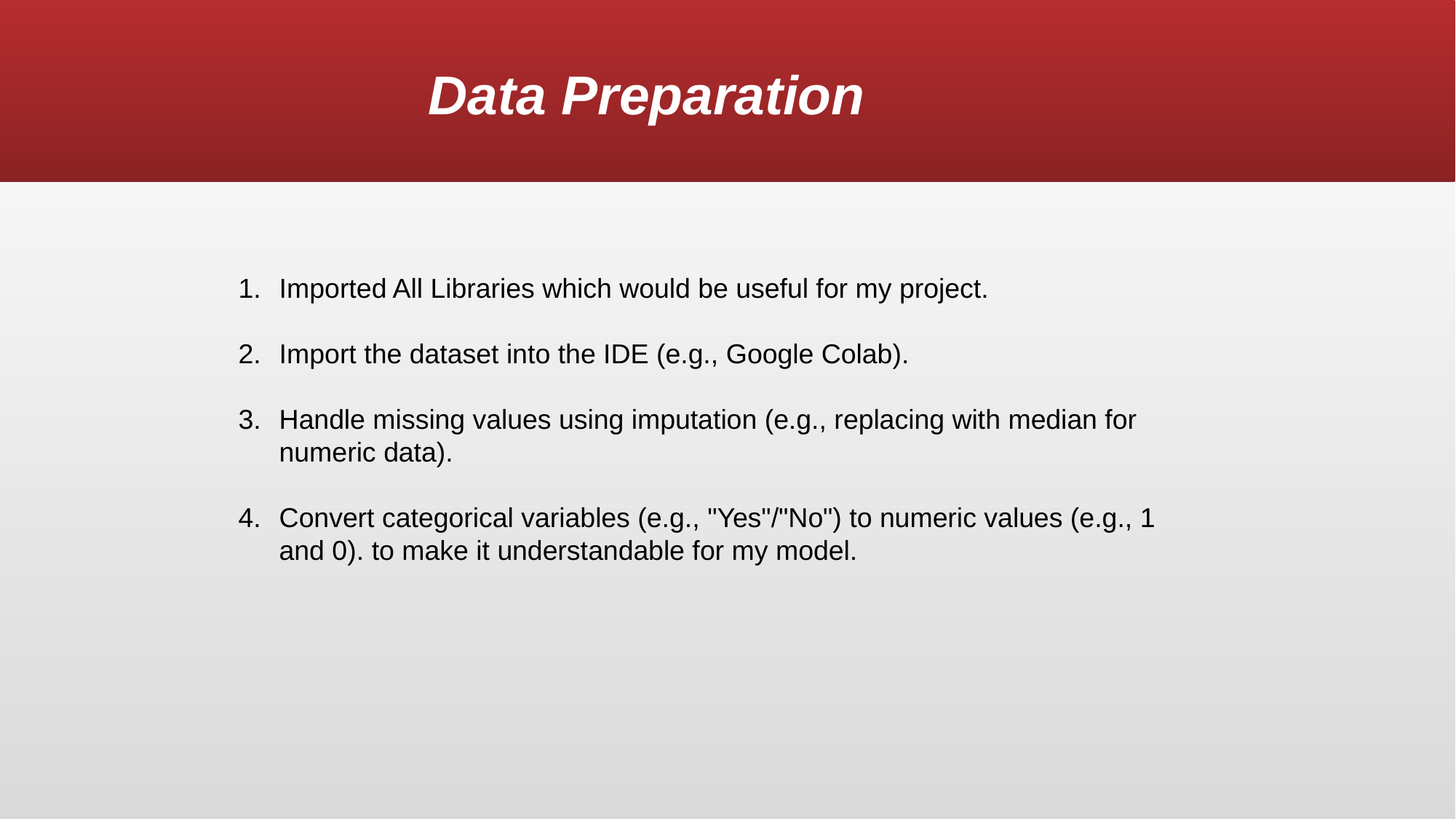

# Data Preparation
Imported All Libraries which would be useful for my project.

Import the dataset into the IDE (e.g., Google Colab).

Handle missing values using imputation (e.g., replacing with median for numeric data).

Convert categorical variables (e.g., "Yes"/"No") to numeric values (e.g., 1 and 0). to make it understandable for my model.